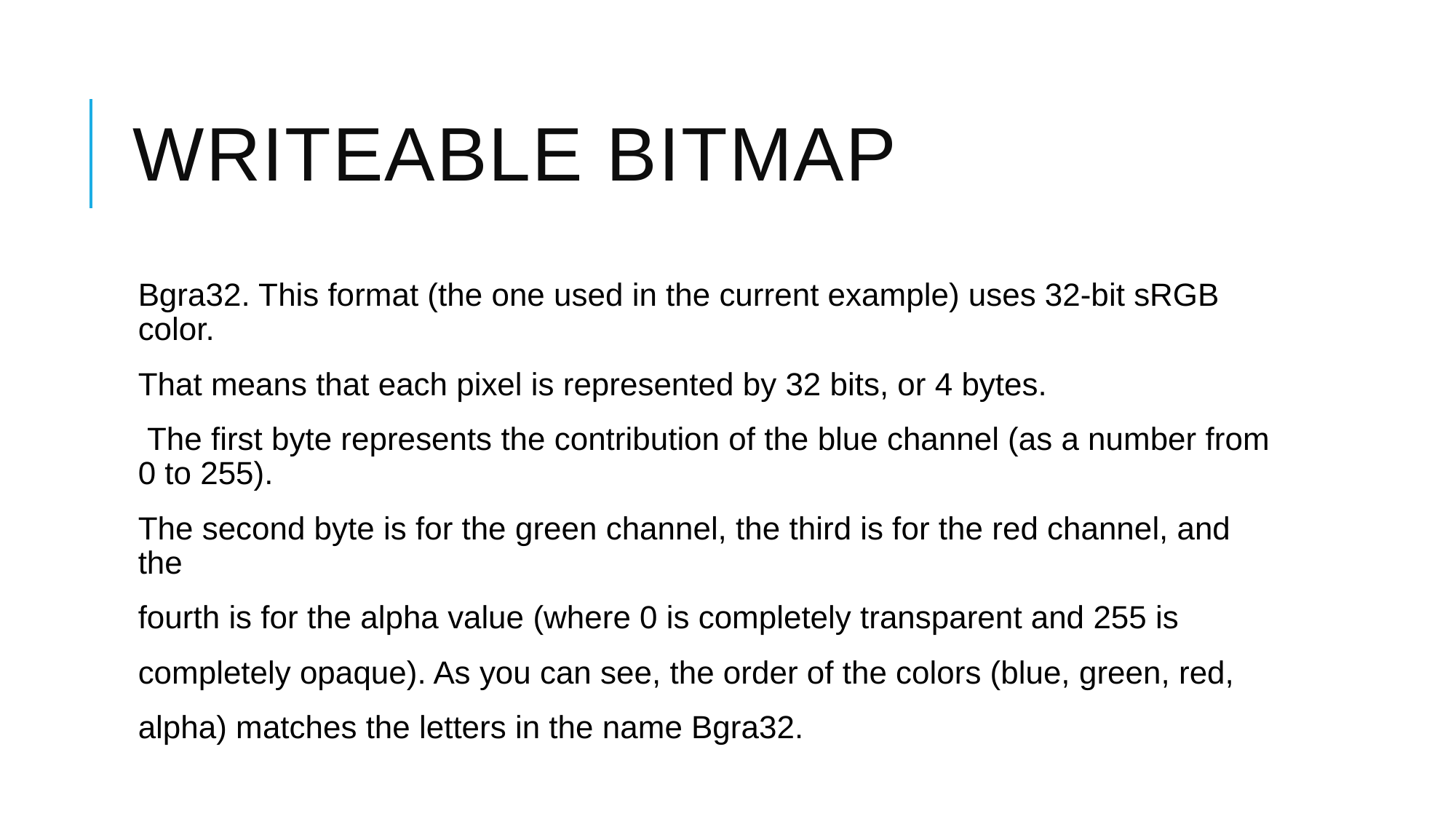

# Writeable Bitmap
Bgra32. This format (the one used in the current example) uses 32-bit sRGB color.
That means that each pixel is represented by 32 bits, or 4 bytes.
 The first byte represents the contribution of the blue channel (as a number from 0 to 255).
The second byte is for the green channel, the third is for the red channel, and the
fourth is for the alpha value (where 0 is completely transparent and 255 is
completely opaque). As you can see, the order of the colors (blue, green, red,
alpha) matches the letters in the name Bgra32.